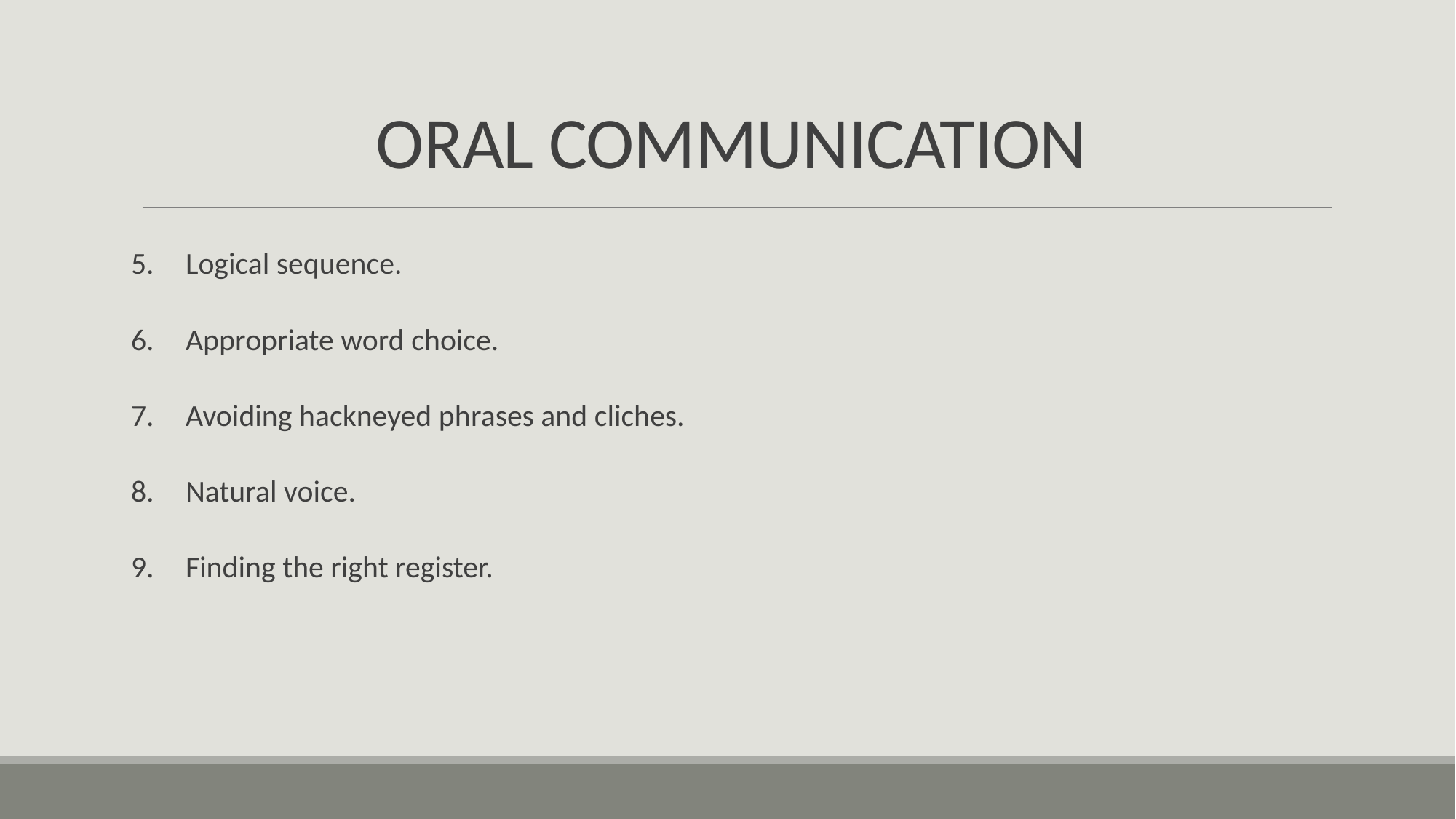

# ORAL COMMUNICATION
Logical sequence.
Appropriate word choice.
Avoiding hackneyed phrases and cliches.
Natural voice.
Finding the right register.